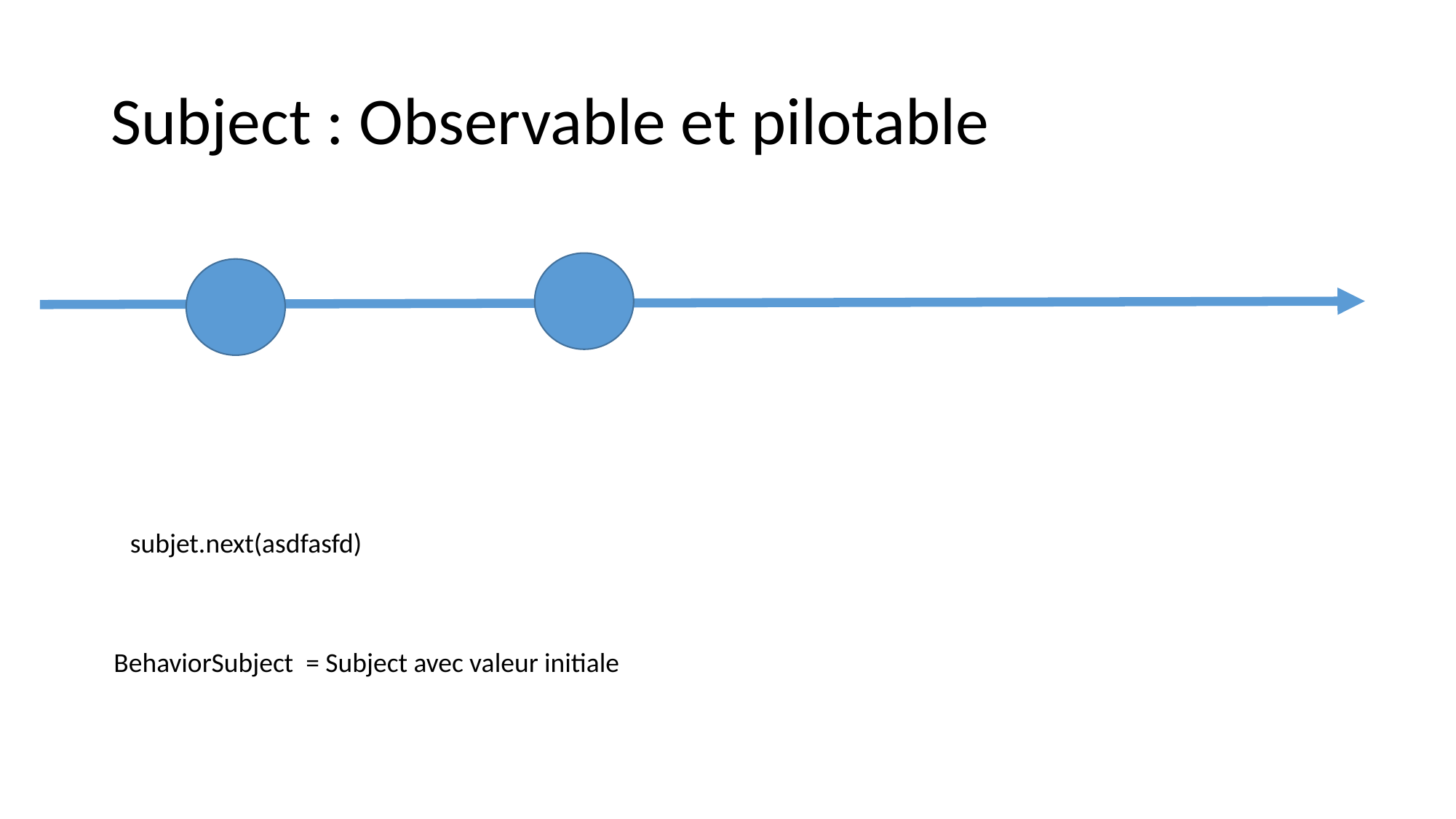

# Subject : Observable et pilotable

subjet.next(asdfasfd)
BehaviorSubject  = Subject avec valeur initiale